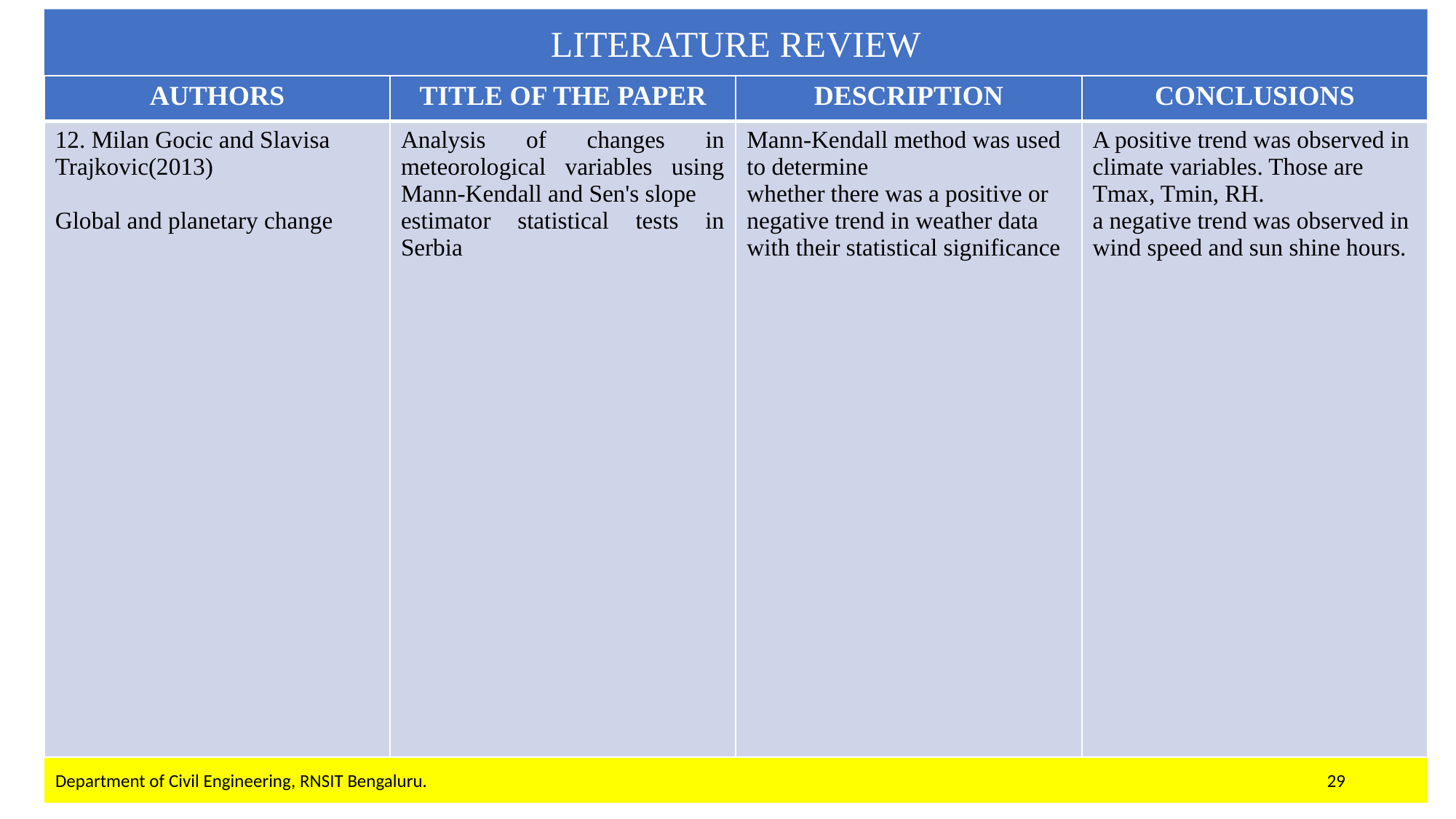

LITERATURE REVIEW
| AUTHORS | TITLE OF THE PAPER | DESCRIPTION | CONCLUSIONS |
| --- | --- | --- | --- |
| 12. Milan Gocic and Slavisa Trajkovic(2013) Global and planetary change | Analysis of changes in meteorological variables using Mann-Kendall and Sen's slope estimator statistical tests in Serbia | Mann-Kendall method was used to determine whether there was a positive or negative trend in weather data with their statistical significance | A positive trend was observed in climate variables. Those are Tmax, Tmin, RH. a negative trend was observed in wind speed and sun shine hours. |
# m
Department of Civil Engineering, RNSIT Bengaluru.                                                                                                                                                                                                                        29
Department of Civil Engineering, RNSIT Bengaluru.
21